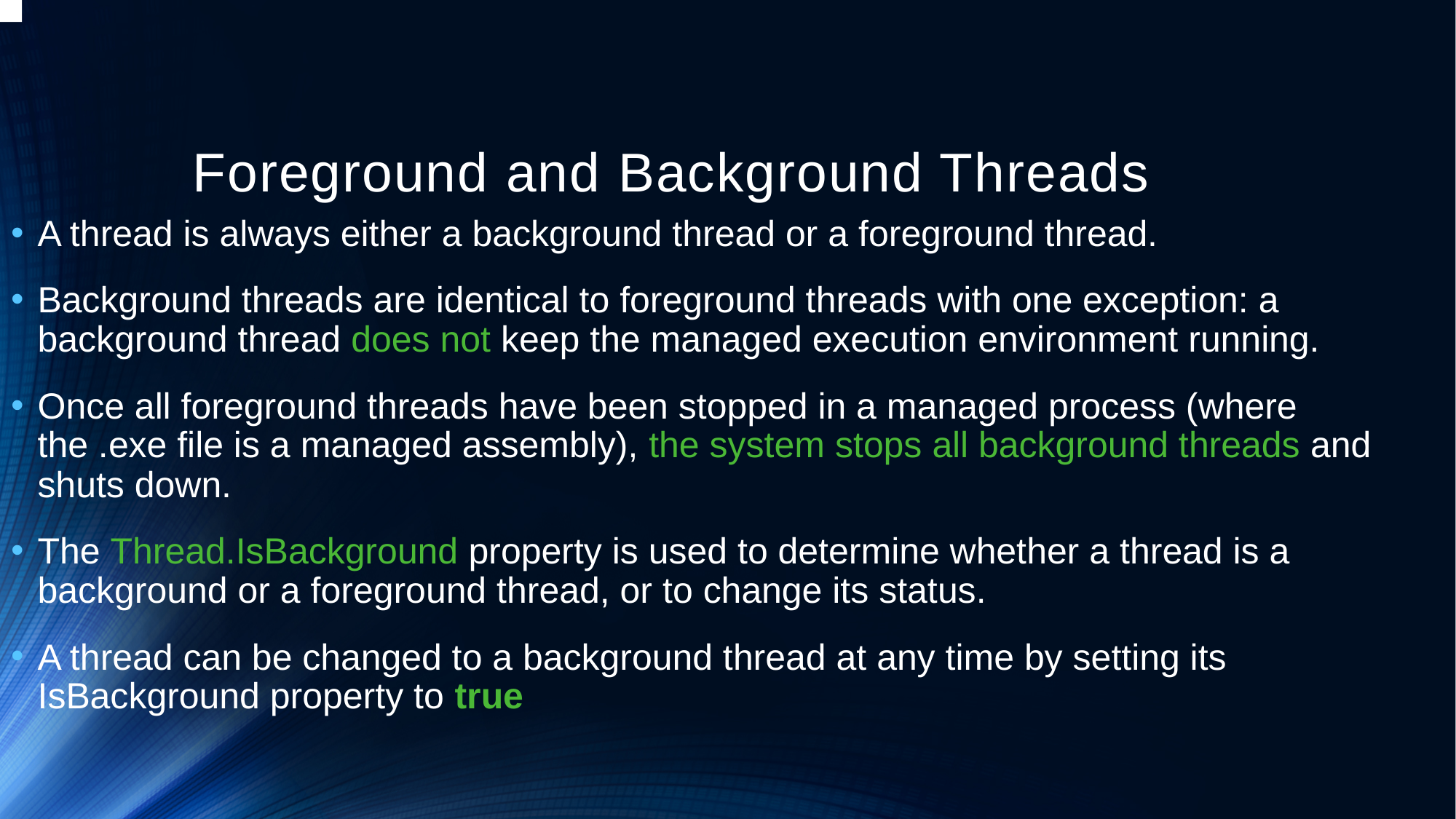

# Foreground and Background Threads
A thread is always either a background thread or a foreground thread.
Background threads are identical to foreground threads with one exception: a background thread does not keep the managed execution environment running.
Once all foreground threads have been stopped in a managed process (where the .exe file is a managed assembly), the system stops all background threads and shuts down.
The Thread.IsBackground property is used to determine whether a thread is a background or a foreground thread, or to change its status.
A thread can be changed to a background thread at any time by setting its IsBackground property to true